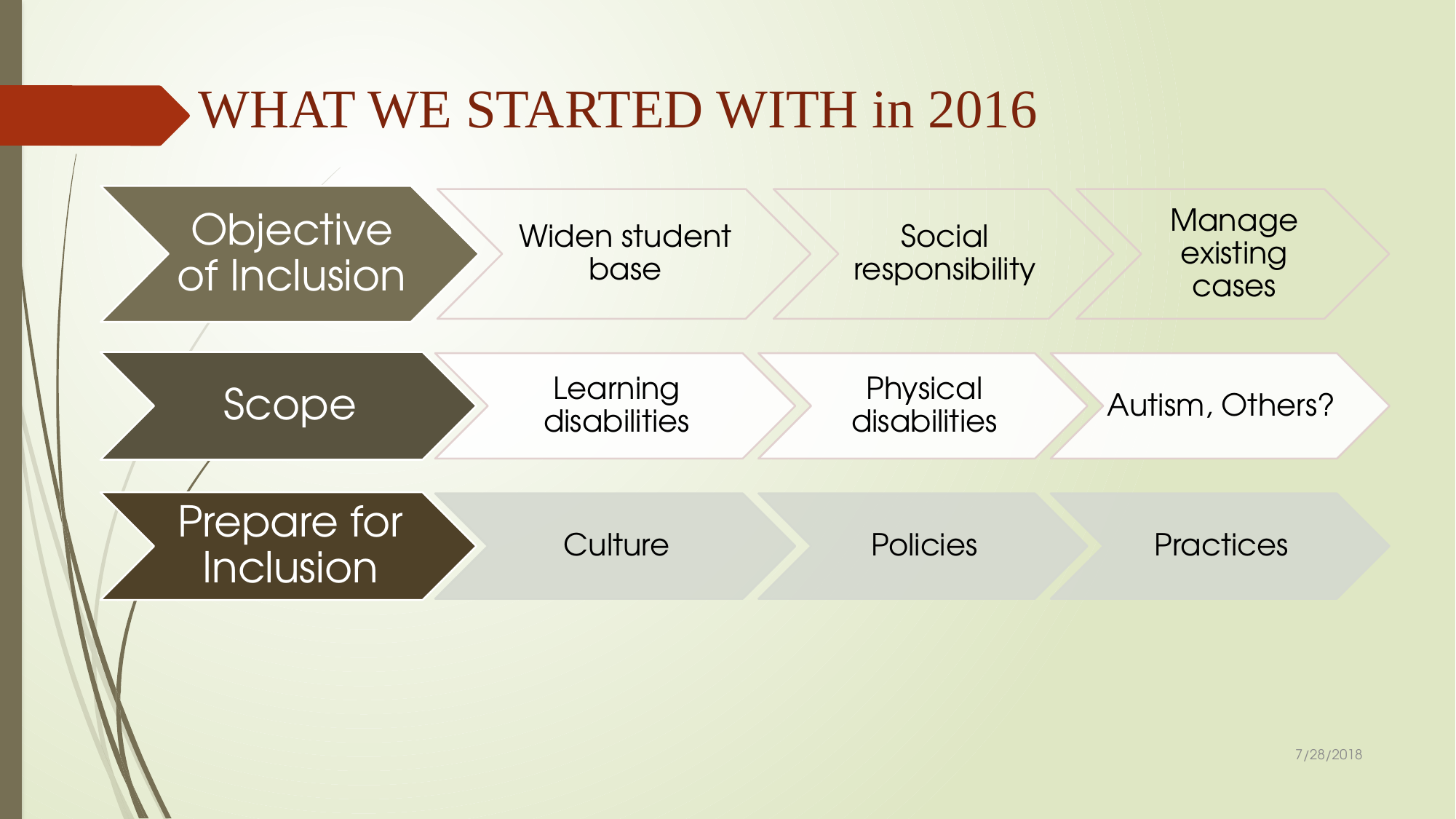

# WHAT WE STARTED WITH in 2016
Objective of Inclusion
Widen student base
Social responsibility
Manage existing cases
Scope
Learning disabilities
Physical disabilities
Autism, Others?
Prepare for Inclusion
Culture
Policies
Practices
7/28/2018